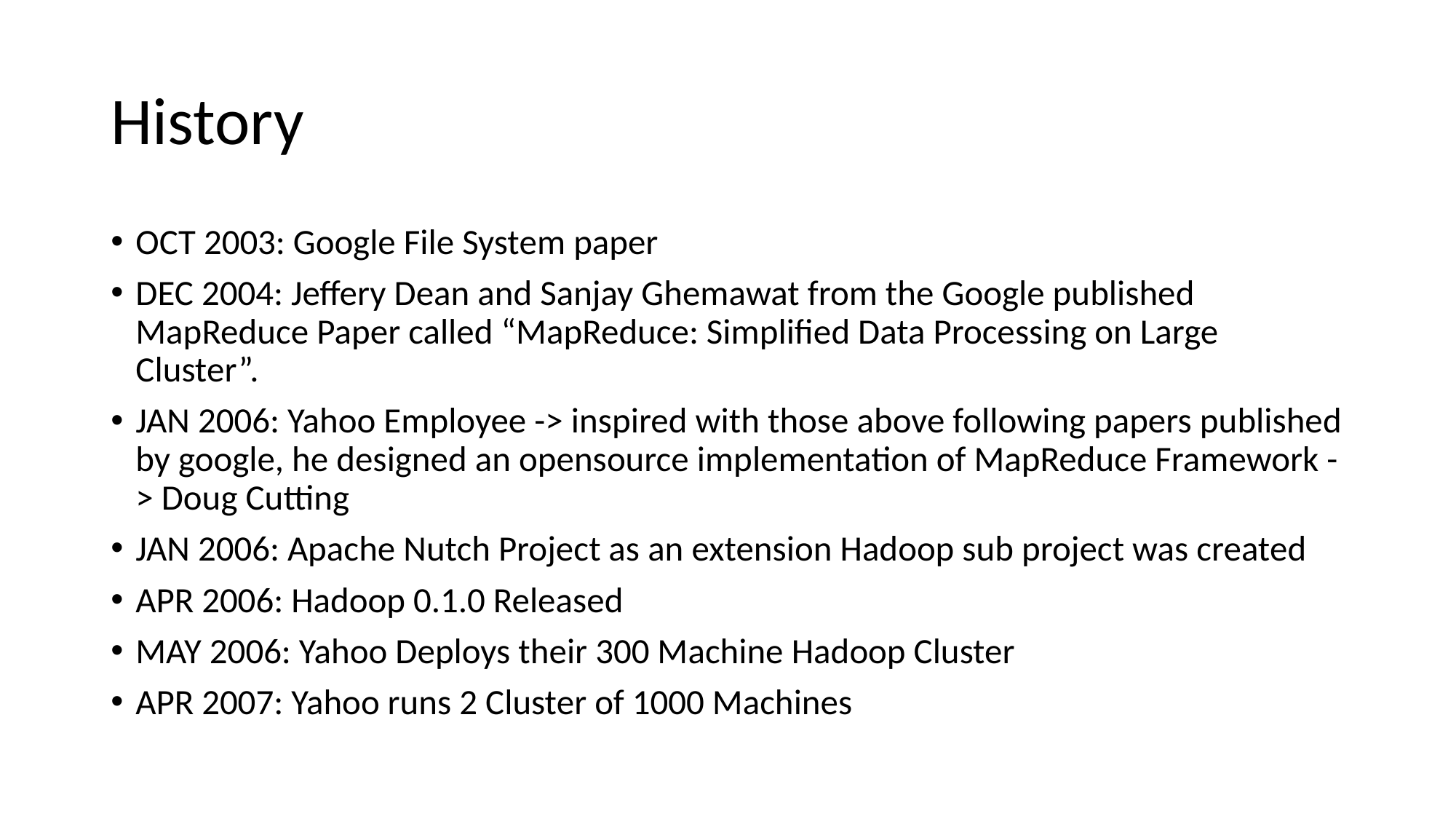

# History
OCT 2003: Google File System paper
DEC 2004: Jeffery Dean and Sanjay Ghemawat from the Google published MapReduce Paper called “MapReduce: Simplified Data Processing on Large Cluster”.
JAN 2006: Yahoo Employee -> inspired with those above following papers published by google, he designed an opensource implementation of MapReduce Framework -> Doug Cutting
JAN 2006: Apache Nutch Project as an extension Hadoop sub project was created
APR 2006: Hadoop 0.1.0 Released
MAY 2006: Yahoo Deploys their 300 Machine Hadoop Cluster
APR 2007: Yahoo runs 2 Cluster of 1000 Machines